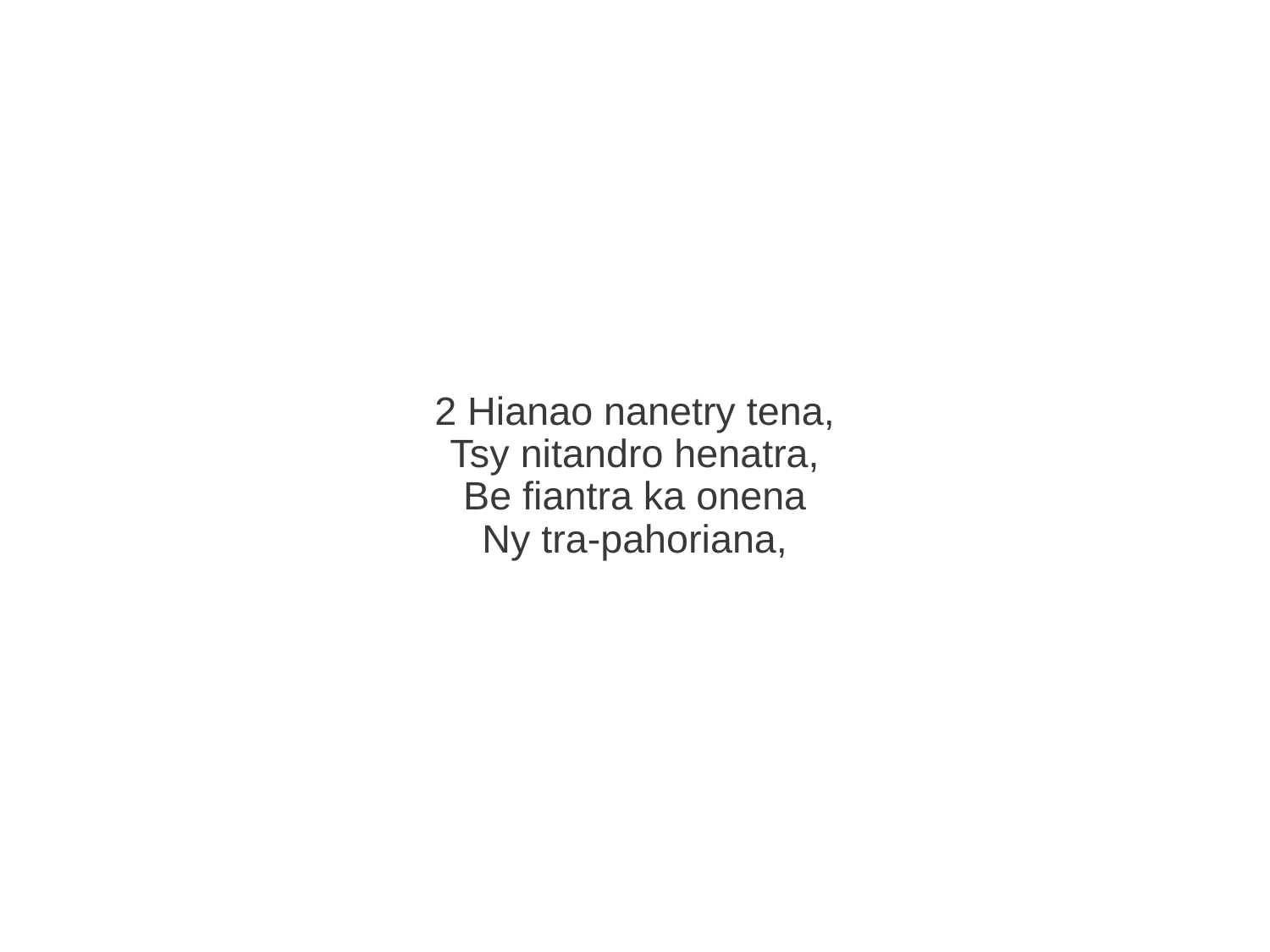

2 Hianao nanetry tena,
Tsy nitandro henatra,
Be fiantra ka onena
Ny tra-pahoriana,